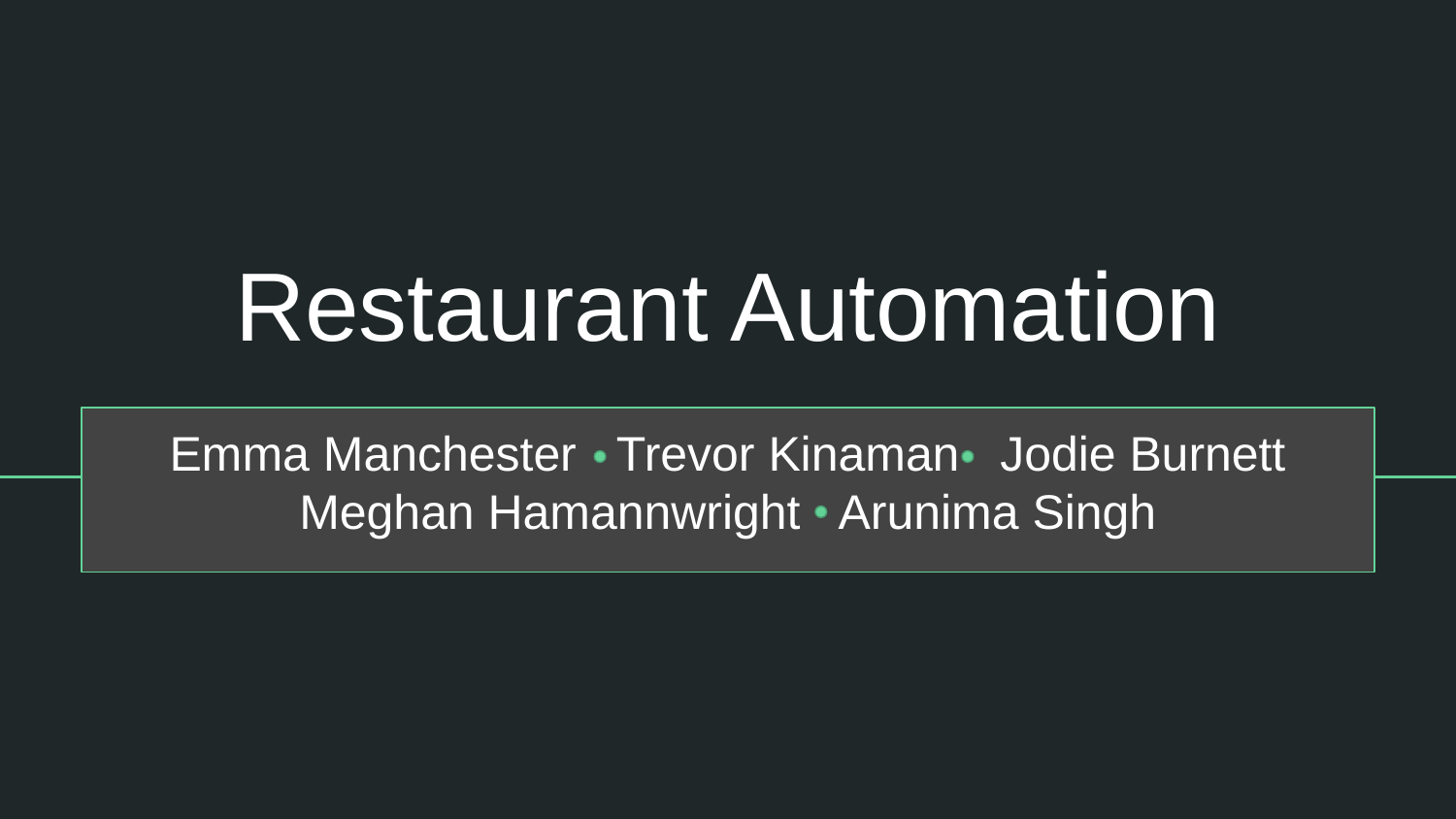

# Restaurant Automation
Emma Manchester   Trevor Kinaman   Jodie Burnett
Meghan Hamannwright   Arunima Singh